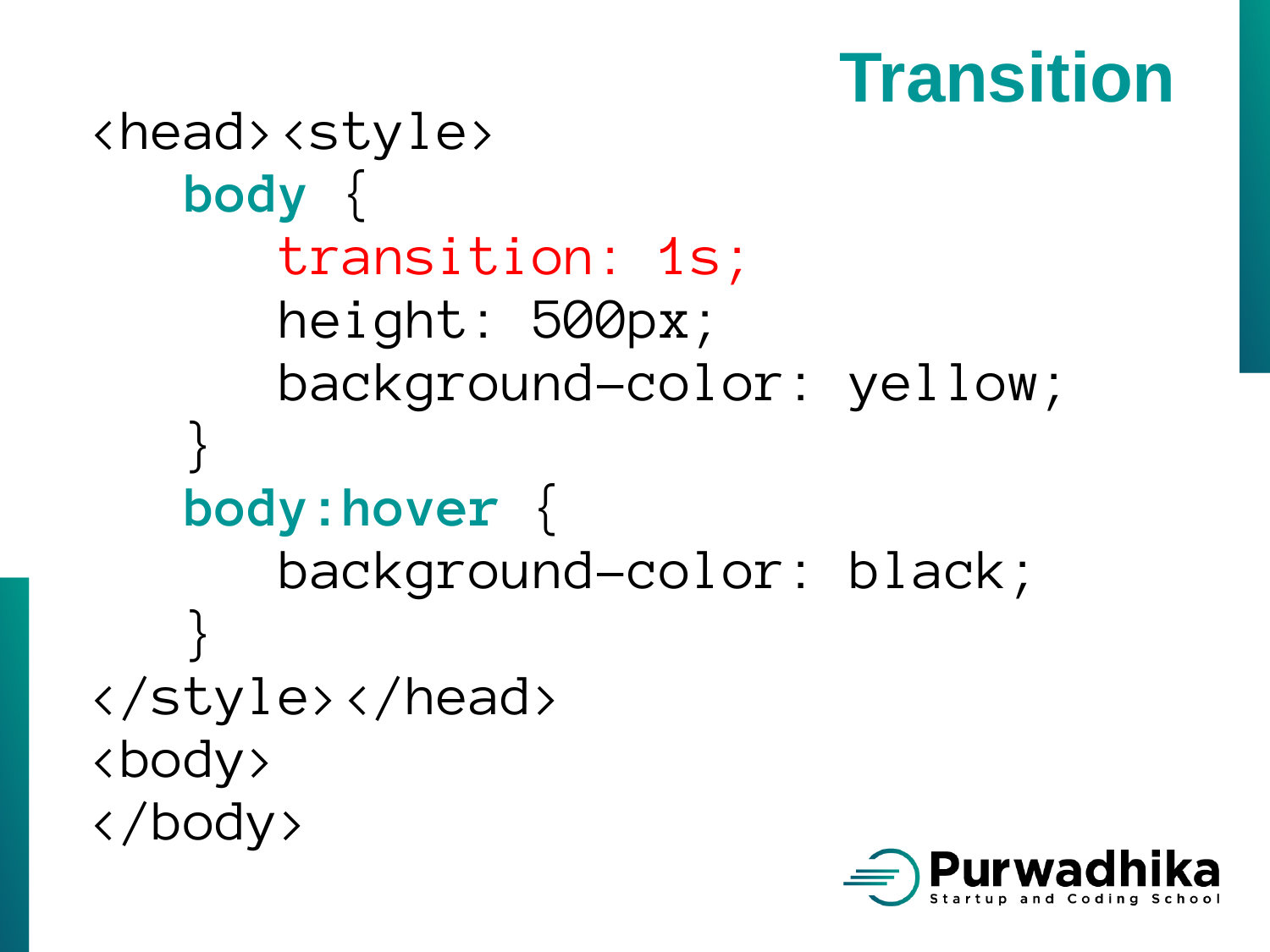

<head><style>
   body {
      transition: 1s;
      height: 500px;
      background-color: yellow;
   }
   body:hover {
      background-color: black;
   }
</style></head>
<body>
</body>
Transition